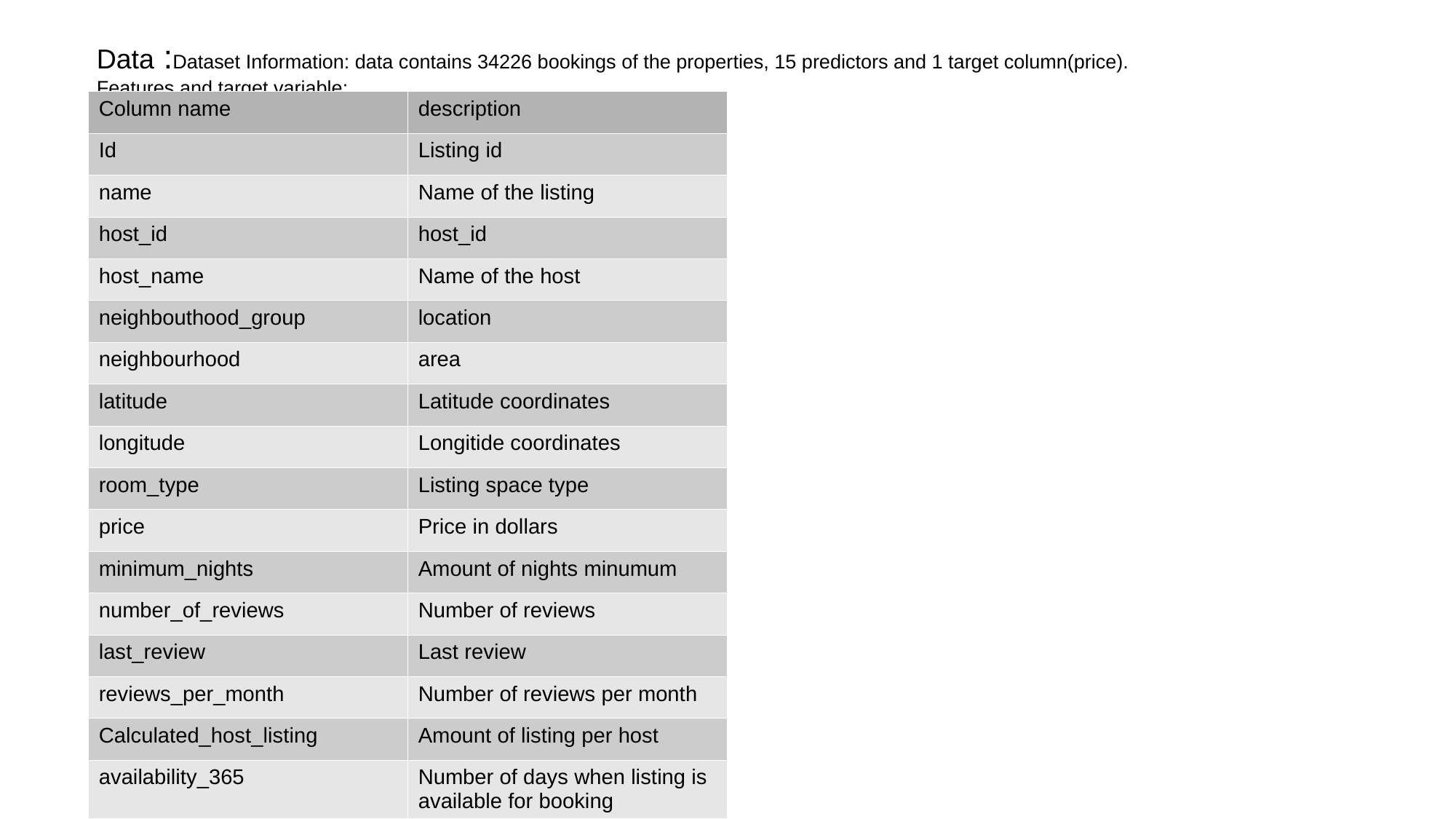

Data :Dataset Information: data contains 34226 bookings of the properties, 15 predictors and 1 target column(price). Features and target variable:
| Column name | description |
| --- | --- |
| Id | Listing id |
| name | Name of the listing |
| host\_id | host\_id |
| host\_name | Name of the host |
| neighbouthood\_group | location |
| neighbourhood | area |
| latitude | Latitude coordinates |
| longitude | Longitide coordinates |
| room\_type | Listing space type |
| price | Price in dollars |
| minimum\_nights | Amount of nights minumum |
| number\_of\_reviews | Number of reviews |
| last\_review | Last review |
| reviews\_per\_month | Number of reviews per month |
| Calculated\_host\_listing | Amount of listing per host |
| availability\_365 | Number of days when listing is available for booking |